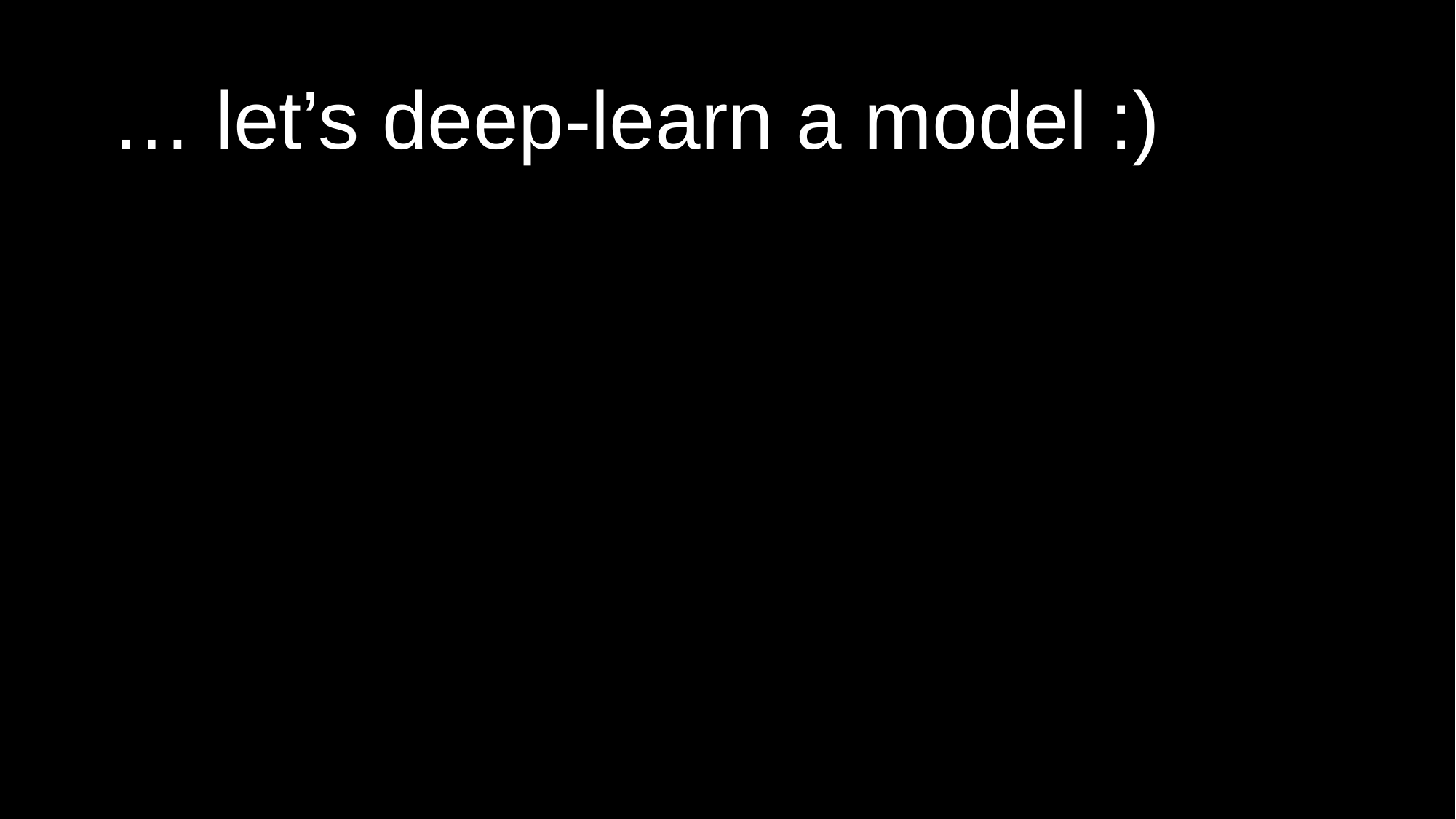

# … let’s deep-learn a model :)